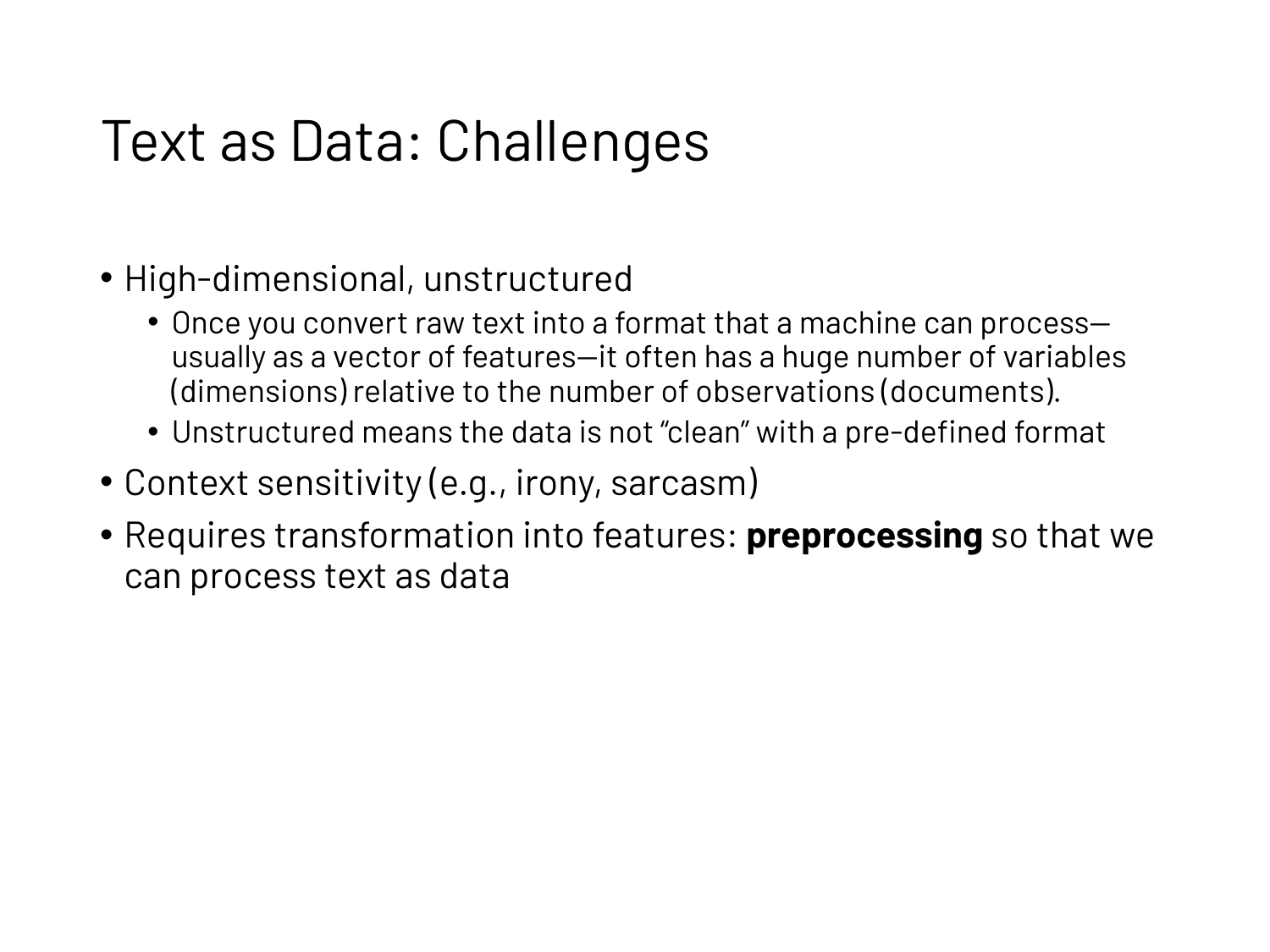

# Text as Data: Challenges
High-dimensional, unstructured
Once you convert raw text into a format that a machine can process—usually as a vector of features—it often has a huge number of variables (dimensions) relative to the number of observations (documents).
Unstructured means the data is not “clean” with a pre-defined format
Context sensitivity (e.g., irony, sarcasm)
Requires transformation into features: preprocessing so that we can process text as data